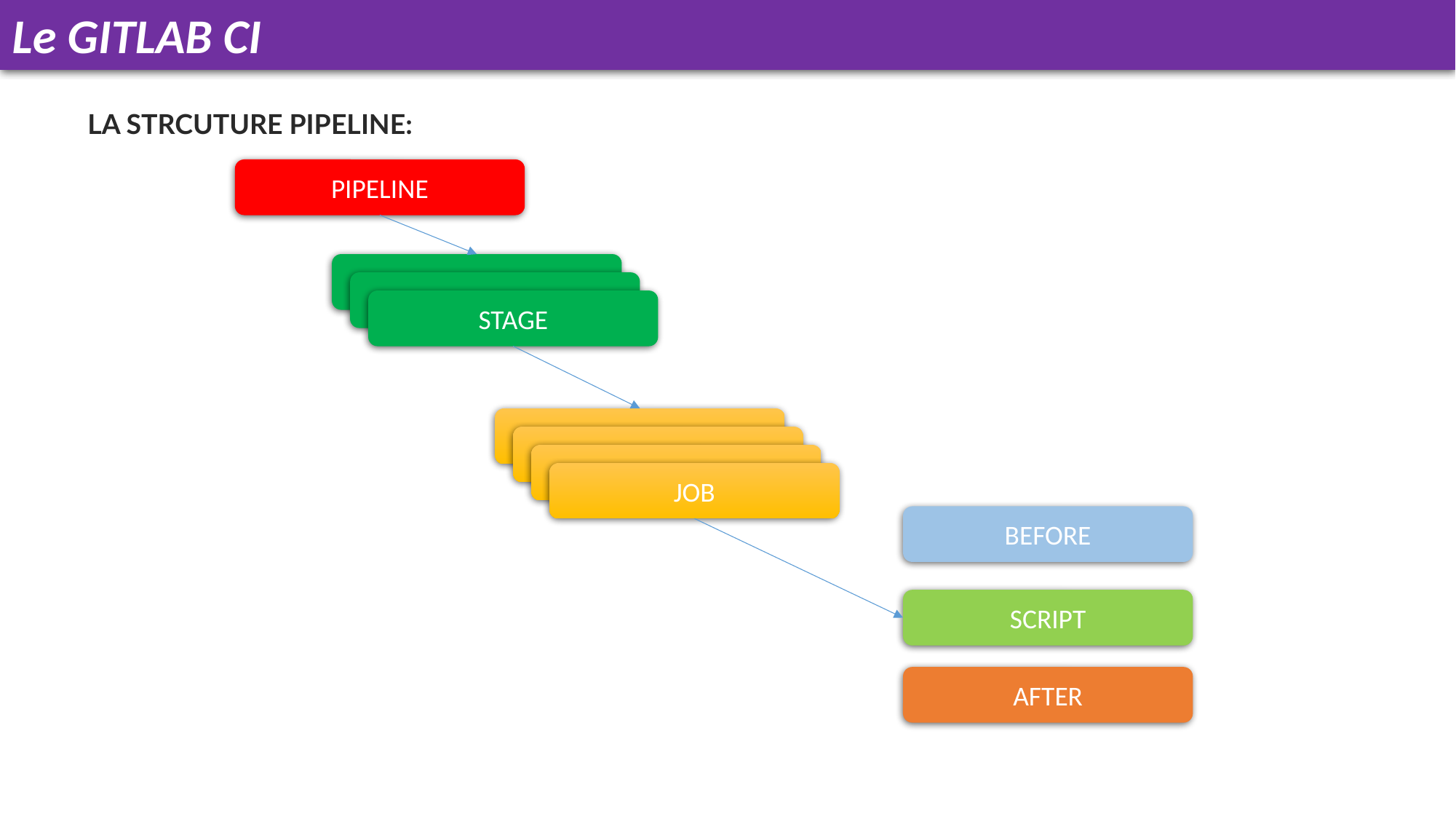

Le GITLAB CI
LA STRCUTURE PIPELINE:
PIPELINE
STAGE
STAGE
STAGE
JOB
JOB
JOB
JOB
BEFORE
SCRIPT
AFTER